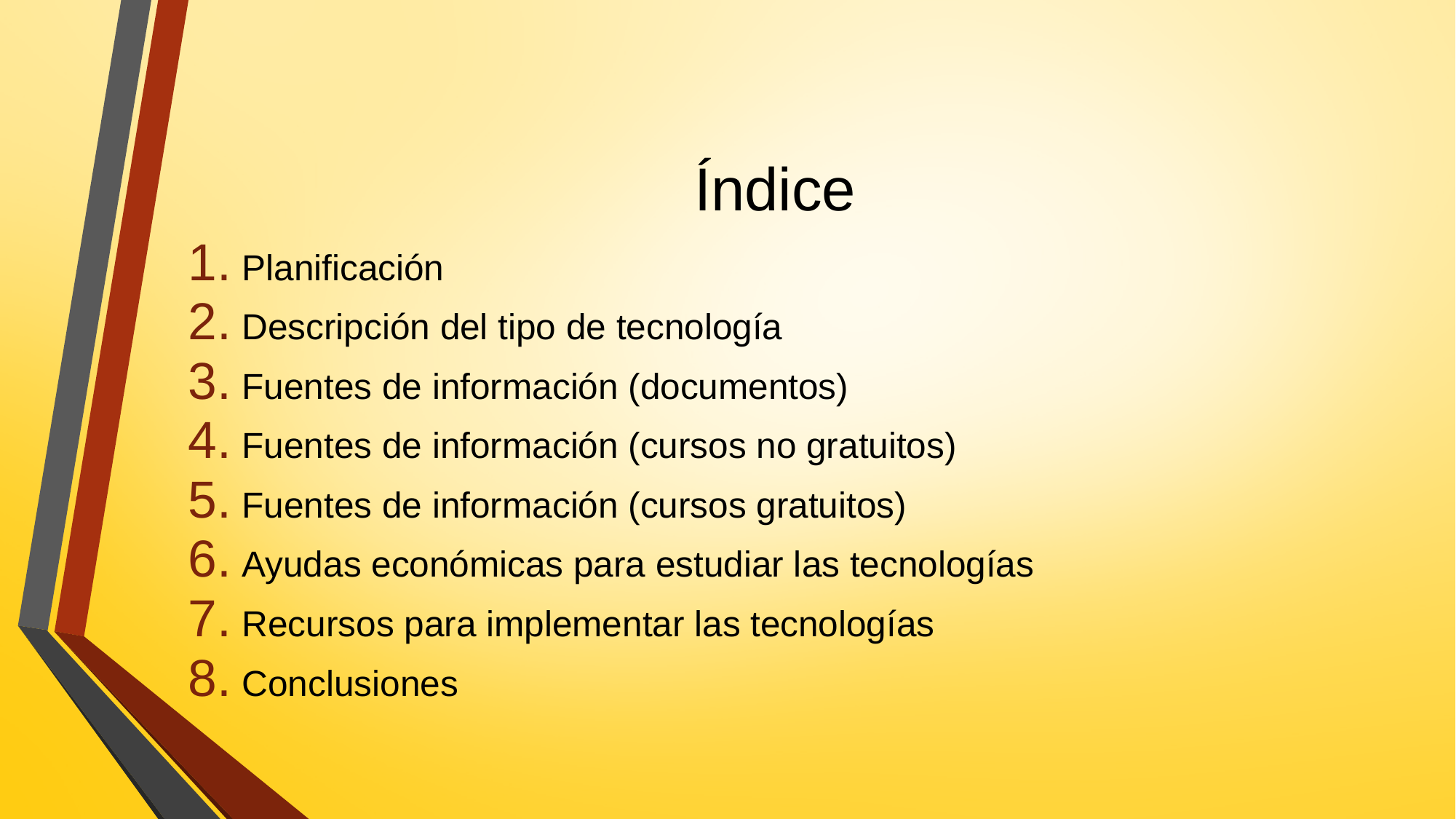

# Índice
Planificación
Descripción del tipo de tecnología
Fuentes de información (documentos)
Fuentes de información (cursos no gratuitos)
Fuentes de información (cursos gratuitos)
Ayudas económicas para estudiar las tecnologías
Recursos para implementar las tecnologías
Conclusiones